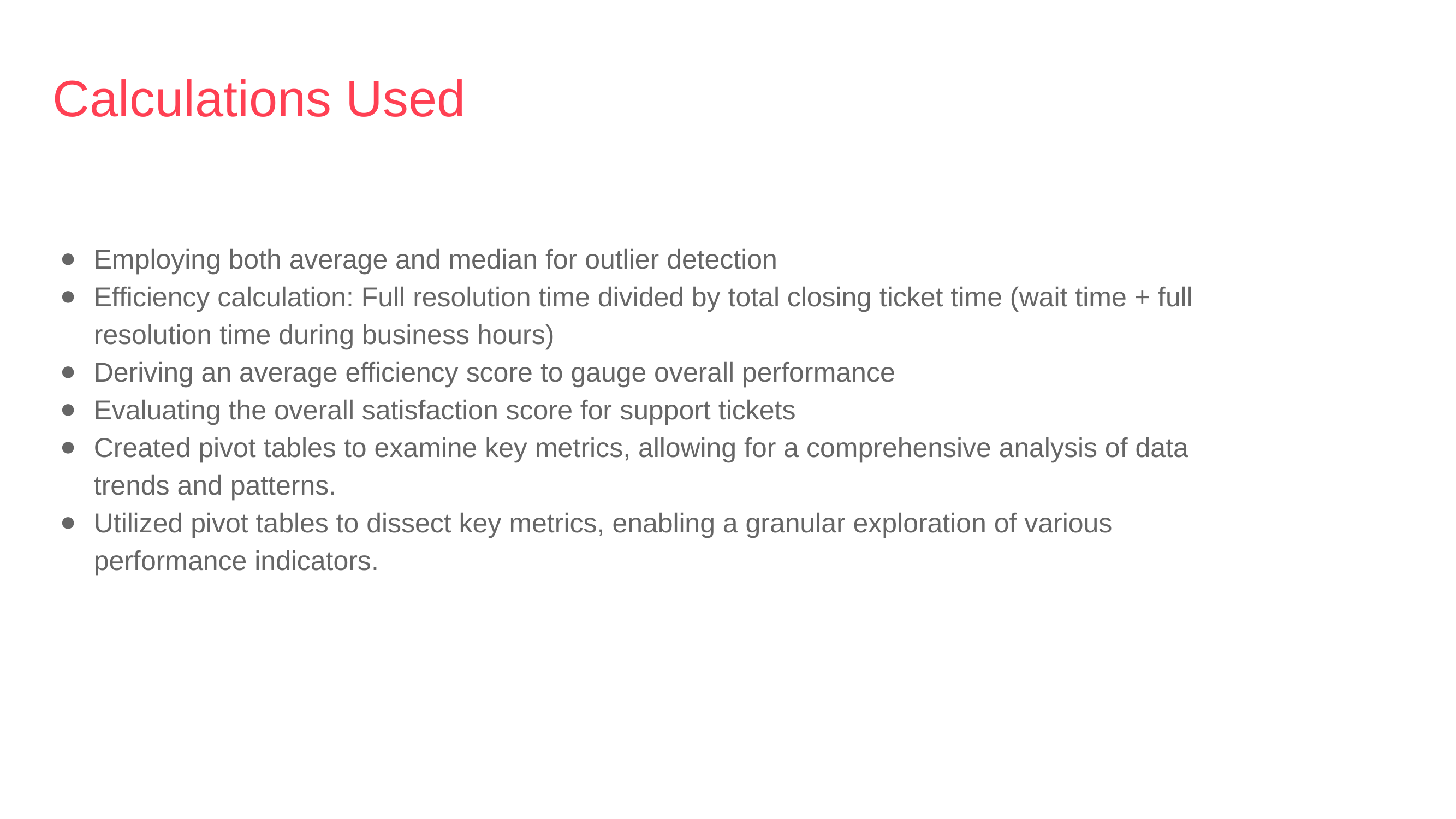

# Calculations Used
Employing both average and median for outlier detection
Efficiency calculation: Full resolution time divided by total closing ticket time (wait time + full resolution time during business hours)
Deriving an average efficiency score to gauge overall performance
Evaluating the overall satisfaction score for support tickets
Created pivot tables to examine key metrics, allowing for a comprehensive analysis of data trends and patterns.
Utilized pivot tables to dissect key metrics, enabling a granular exploration of various performance indicators.